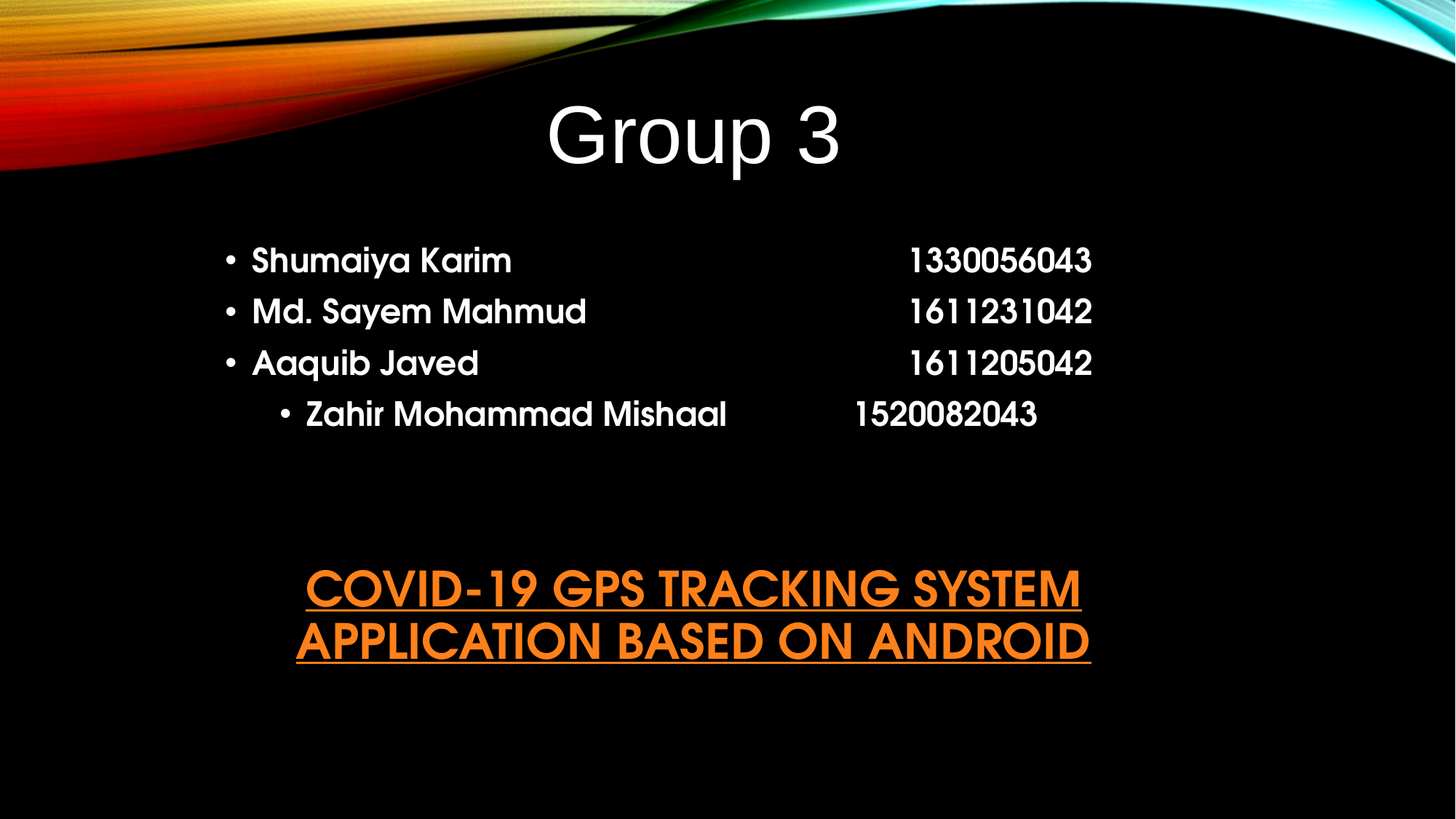

Group 3
Shumaiya Karim 				1330056043
Md. Sayem Mahmud 			1611231042
Aaquib Javed 				1611205042
Zahir Mohammad Mishaal 		1520082043

COVID-19 GPS TRACKING SYSTEM APPLICATION BASED ON ANDROID